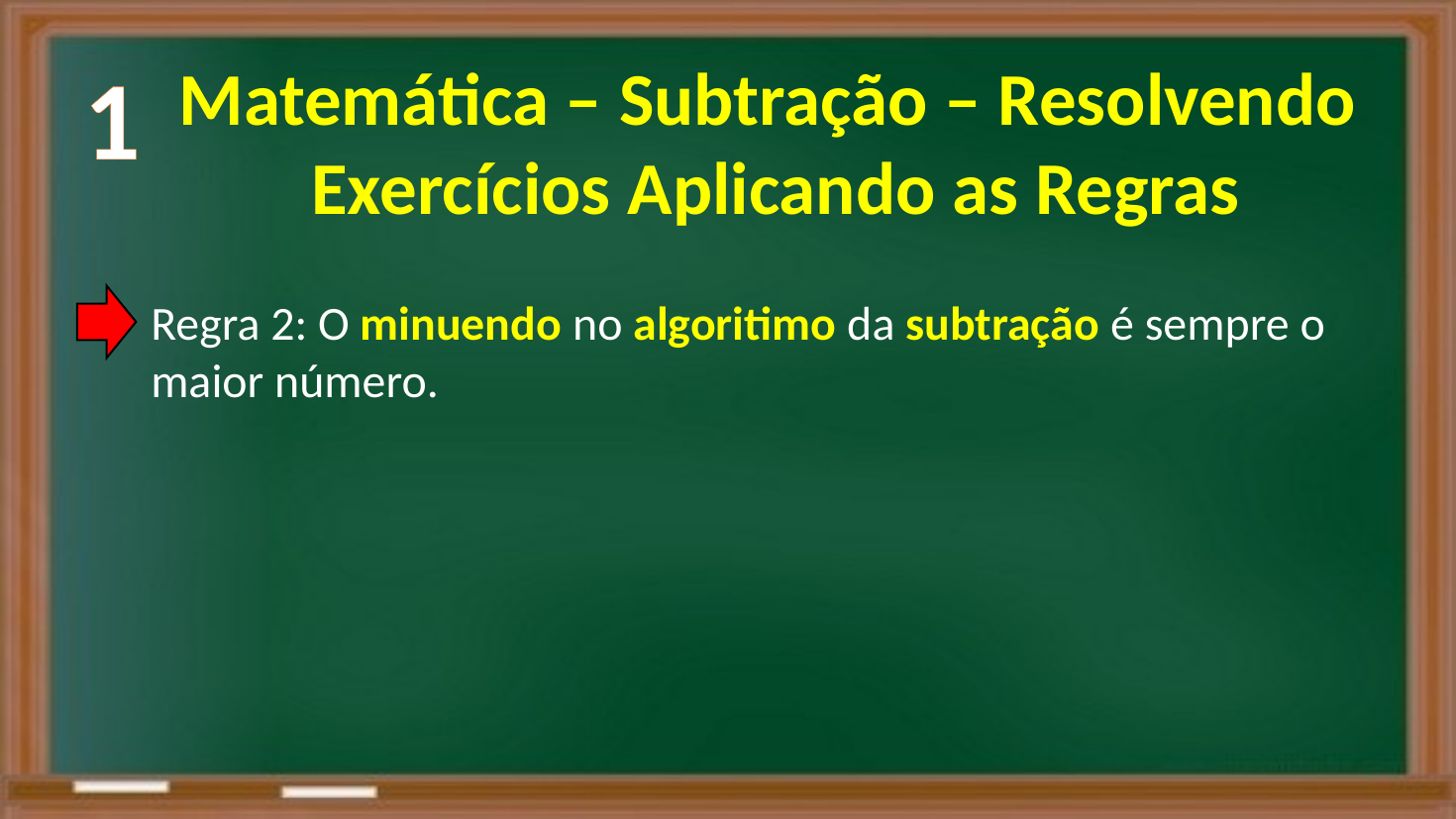

1
Matemática – Subtração – Resolvendo
Exercícios Aplicando as Regras

Regra 2: O minuendo no algoritimo da subtração é sempre o maior número.